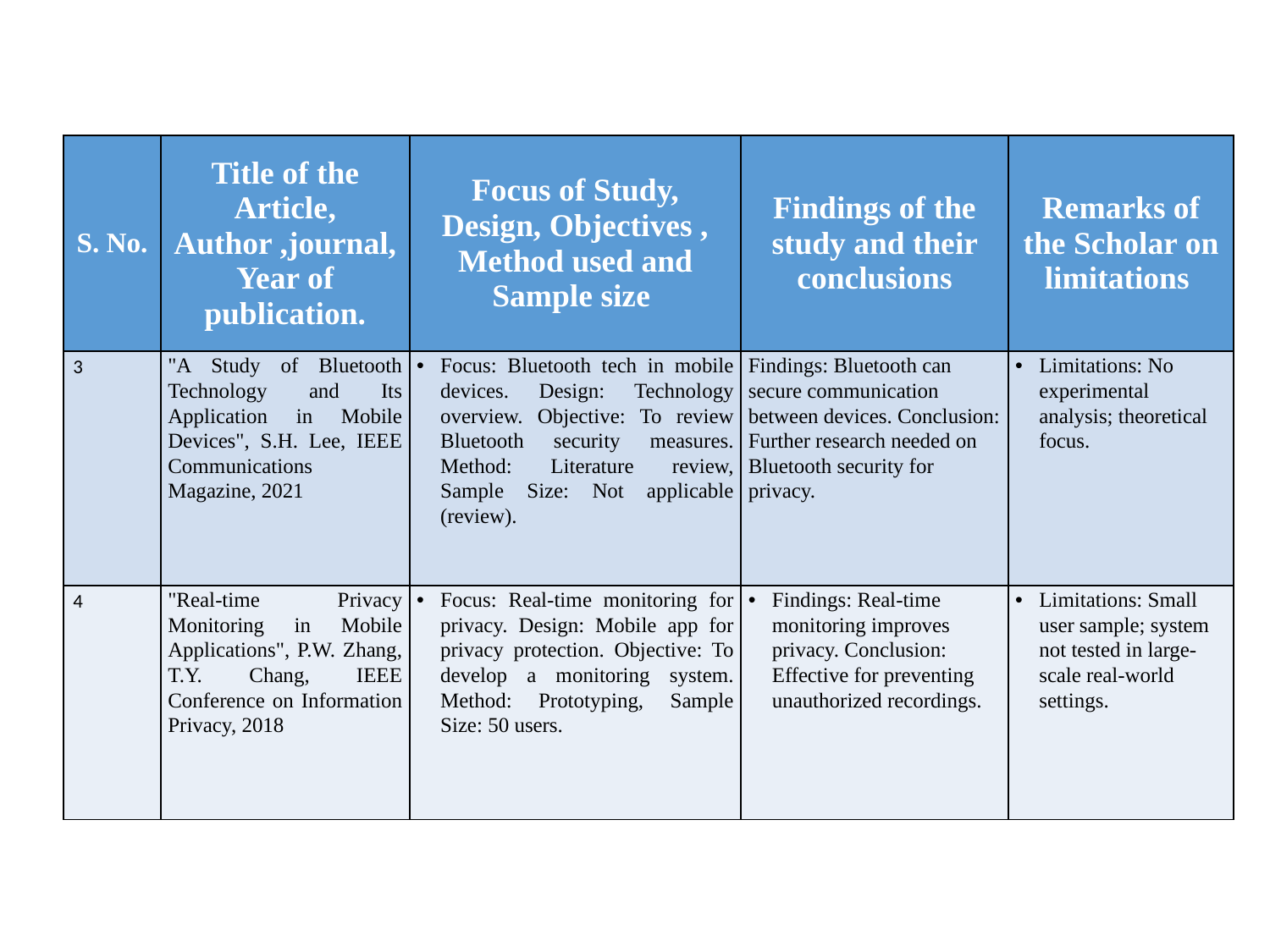

| S. No. | Title of the Article, Author ,journal,Year of publication. | Focus of Study, Design, Objectives , Method used and Sample size | Findings of the study and their conclusions | Remarks of the Scholar on limitations |
| --- | --- | --- | --- | --- |
| 3 | "A Study of Bluetooth Technology and Its Application in Mobile Devices", S.H. Lee, IEEE Communications Magazine, 2021 | Focus: Bluetooth tech in mobile devices. Design: Technology overview. Objective: To review Bluetooth security measures. Method: Literature review, Sample Size: Not applicable (review). | Findings: Bluetooth can secure communication between devices. Conclusion: Further research needed on Bluetooth security for privacy. | Limitations: No experimental analysis; theoretical focus. |
| 4 | "Real-time Privacy Monitoring in Mobile Applications", P.W. Zhang, T.Y. Chang, IEEE Conference on Information Privacy, 2018 | Focus: Real-time monitoring for privacy. Design: Mobile app for privacy protection. Objective: To develop a monitoring system. Method: Prototyping, Sample Size: 50 users. | Findings: Real-time monitoring improves privacy. Conclusion: Effective for preventing unauthorized recordings. | Limitations: Small user sample; system not tested in large-scale real-world settings. |